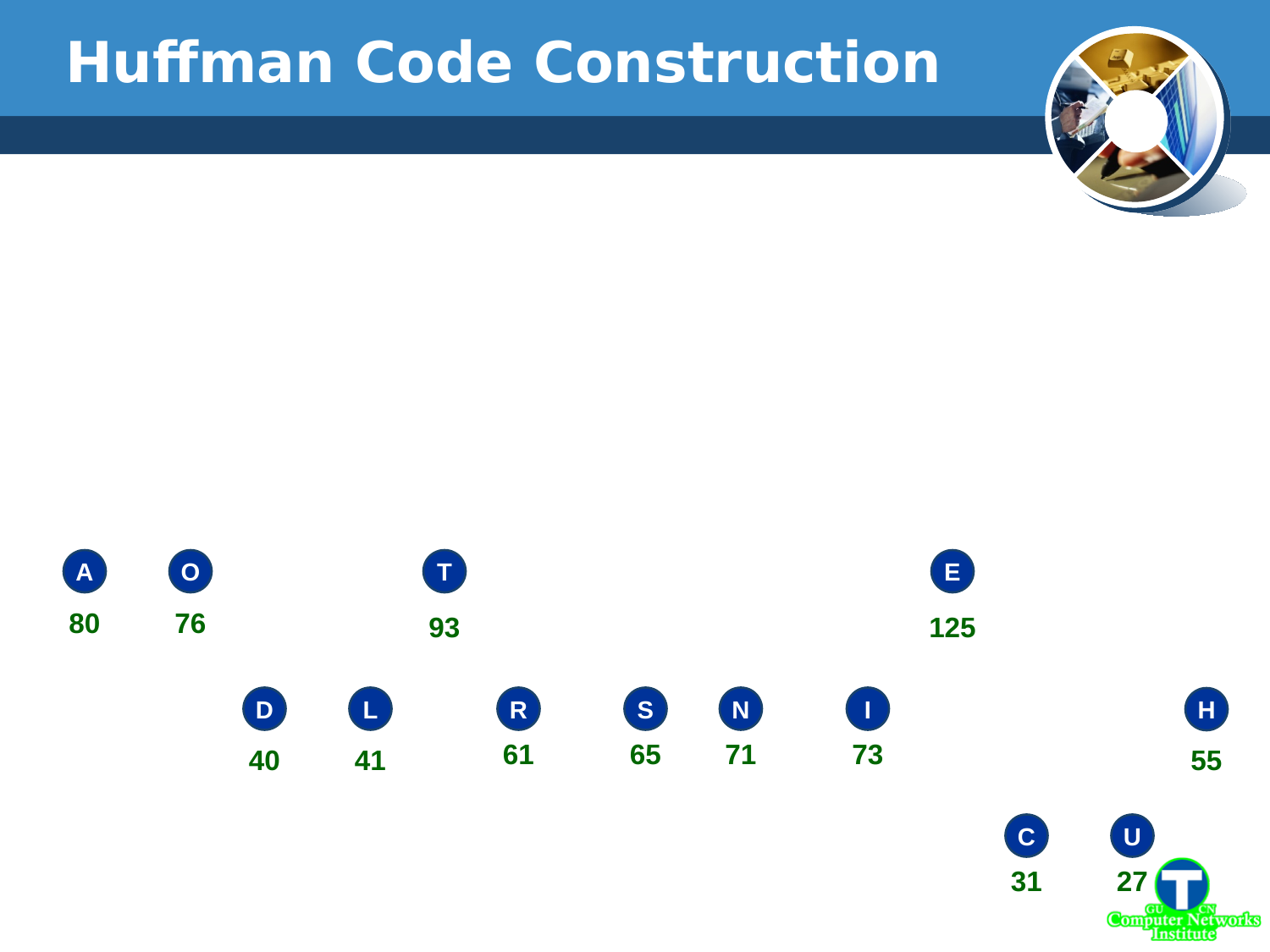

# Huffman Code Construction
A
O
T
E
80
76
93
125
D
L
R
S
N
I
H
61
65
71
73
40
41
55
C
U
31
27
144